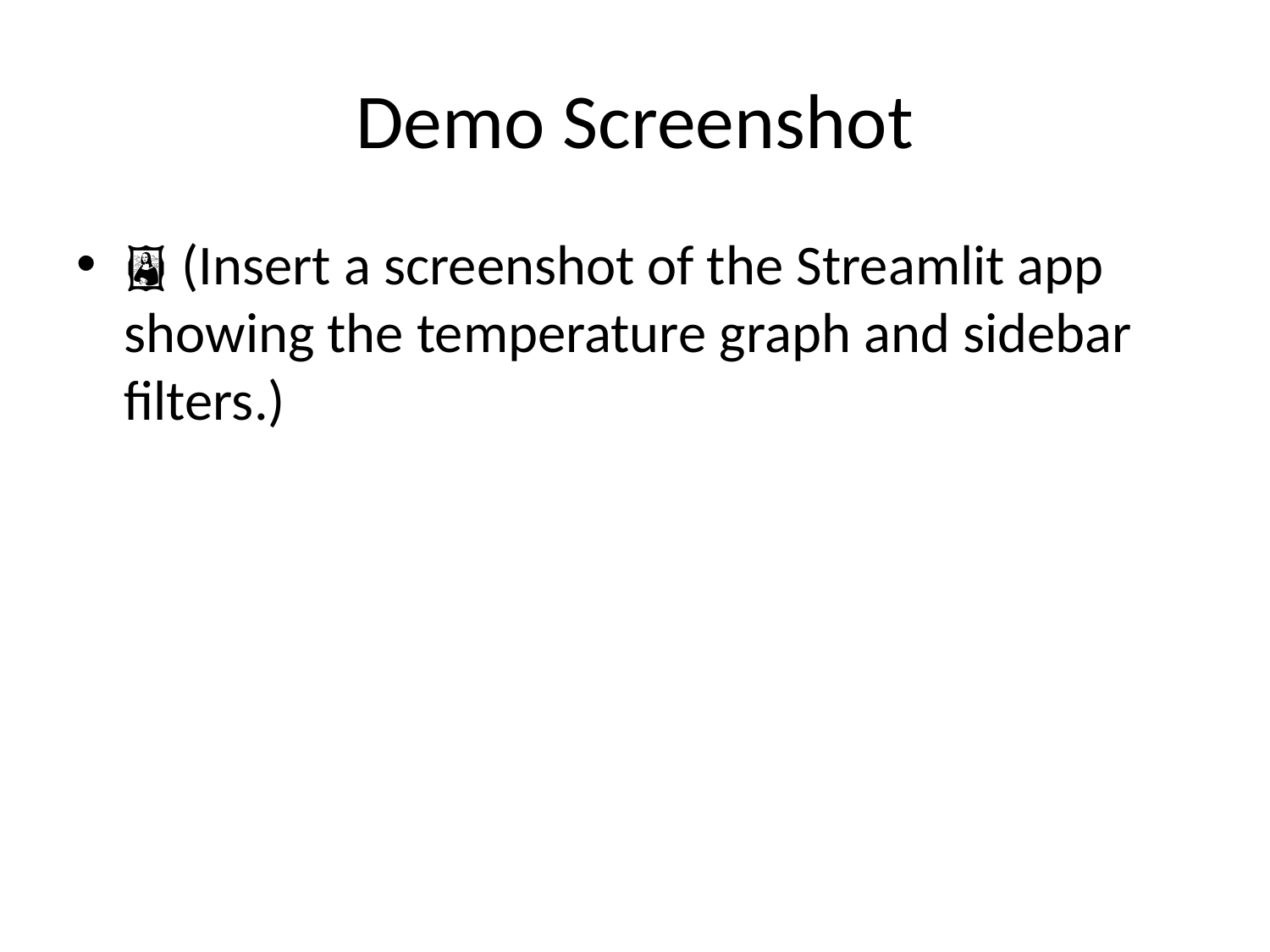

# Demo Screenshot
🖼 (Insert a screenshot of the Streamlit app showing the temperature graph and sidebar filters.)